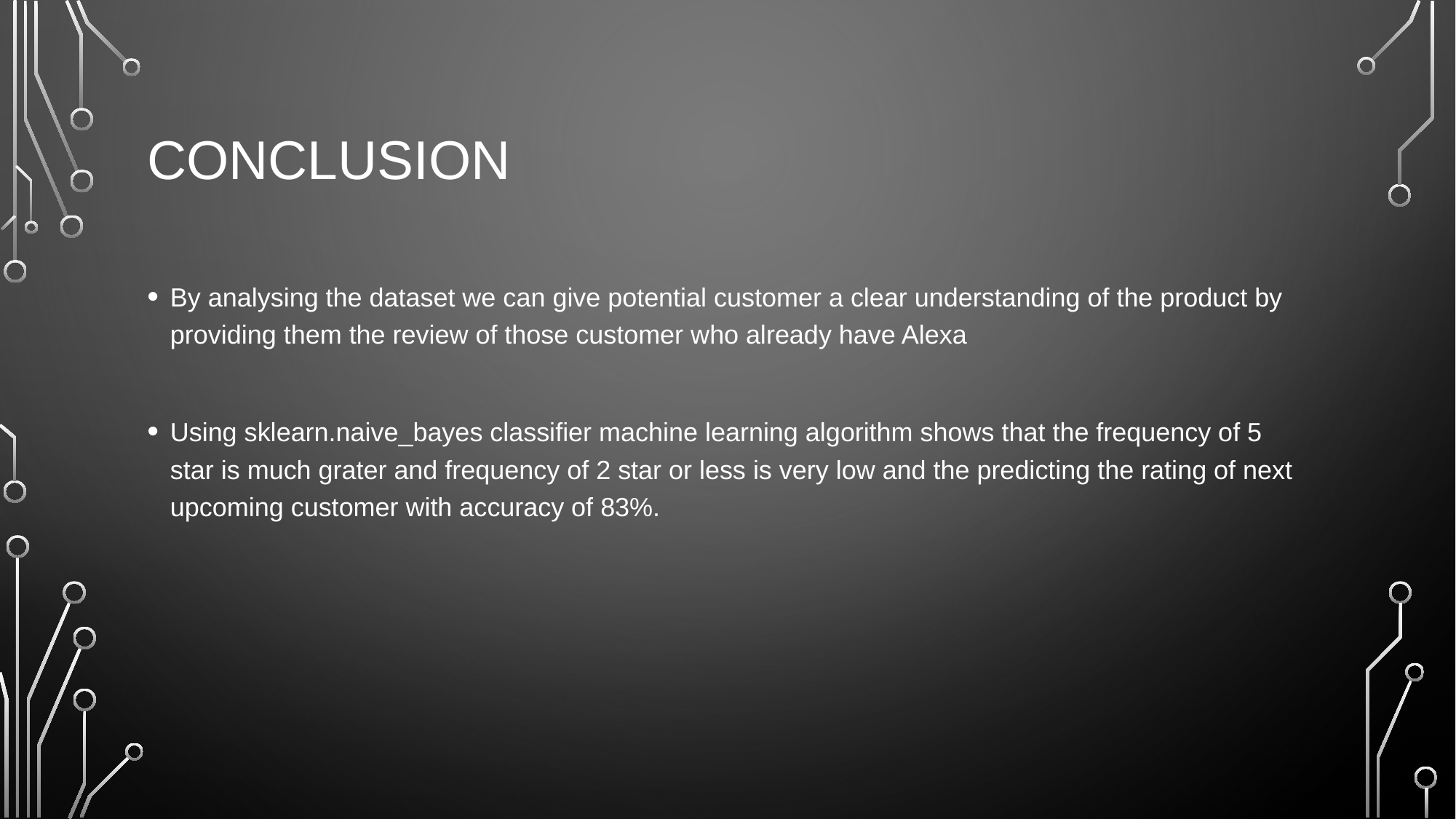

# conclusion
By analysing the dataset we can give potential customer a clear understanding of the product by providing them the review of those customer who already have Alexa

Using sklearn.naive_bayes classifier machine learning algorithm shows that the frequency of 5 star is much grater and frequency of 2 star or less is very low and the predicting the rating of next upcoming customer with accuracy of 83%.